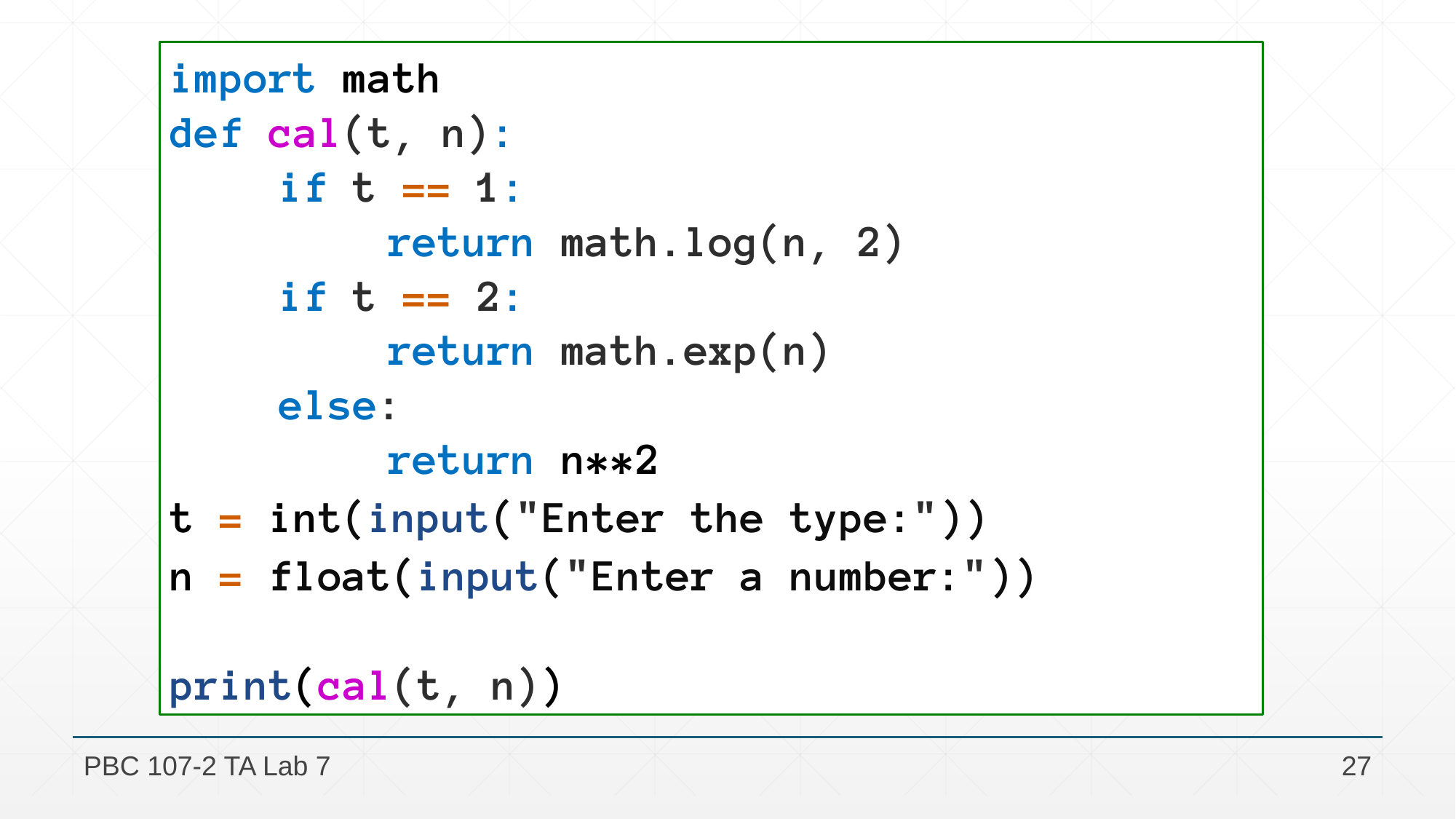

#
import math
def cal(t, n):
	if t == 1:
		return math.log(n, 2)
	if t == 2:
		return math.exp(n)
	else:
		return n**2
t = int(input("Enter the type:"))
n = float(input("Enter a number:"))

print(cal(t, n))

PBC 107-2 TA Lab 7
27